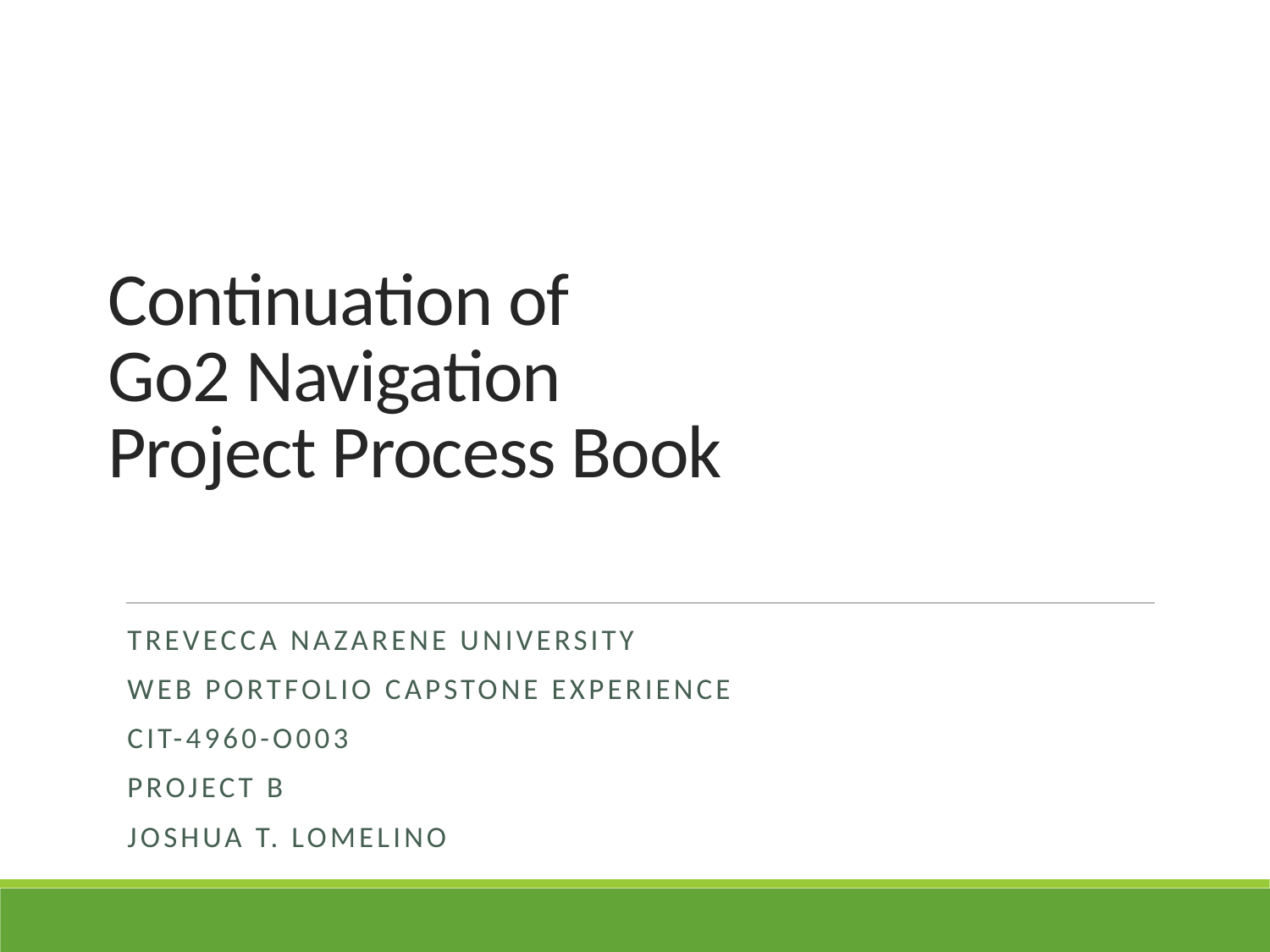

# Continuation of Go2 Navigation Project Process Book
Trevecca Nazarene University
Web Portfolio Capstone Experience
CIT-4960-O003
Project B
Joshua T. Lomelino